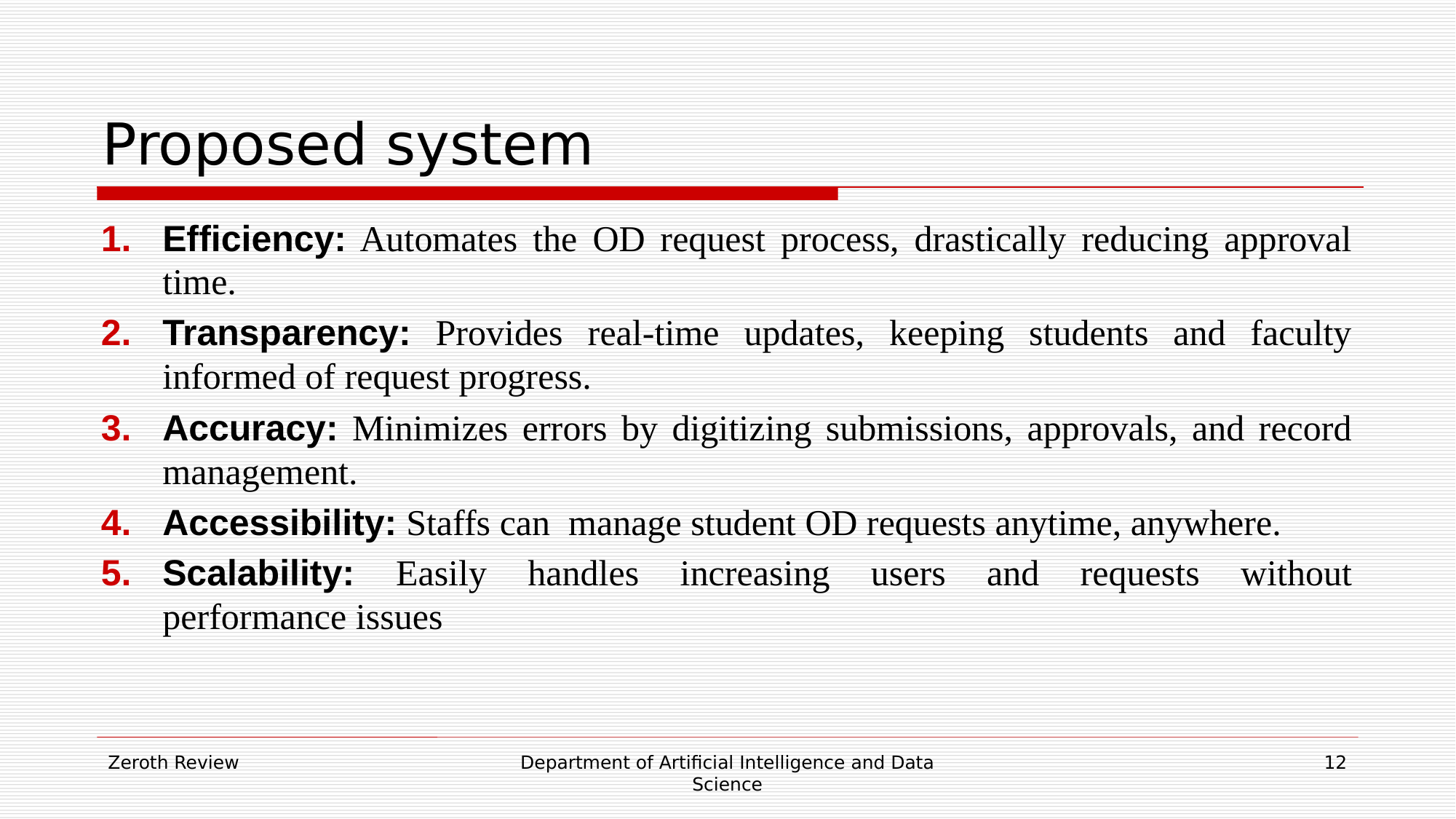

# Proposed system
Efficiency: Automates the OD request process, drastically reducing approval time.
Transparency: Provides real-time updates, keeping students and faculty informed of request progress.
Accuracy: Minimizes errors by digitizing submissions, approvals, and record management.
Accessibility: Staffs can  manage student OD requests anytime, anywhere.
Scalability: Easily handles increasing users and requests without performance issues

Zeroth Review
Department of Artificial Intelligence and Data Science
12